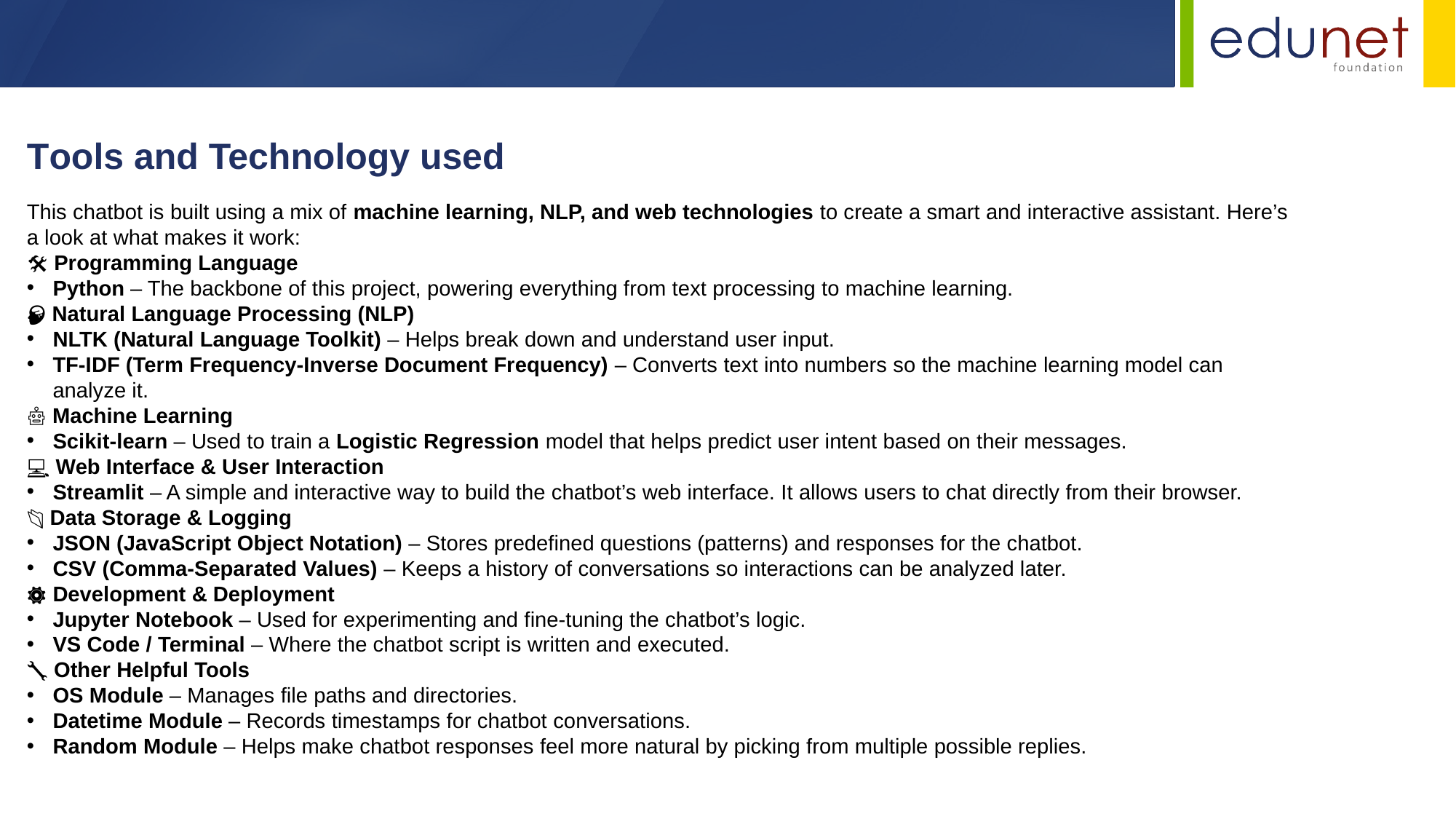

Tools and Technology used

This chatbot is built using a mix of machine learning, NLP, and web technologies to create a smart and interactive assistant. Here’s a look at what makes it work:
🛠 Programming Language
Python – The backbone of this project, powering everything from text processing to machine learning.
🧠 Natural Language Processing (NLP)
NLTK (Natural Language Toolkit) – Helps break down and understand user input.
TF-IDF (Term Frequency-Inverse Document Frequency) – Converts text into numbers so the machine learning model can analyze it.
🤖 Machine Learning
Scikit-learn – Used to train a Logistic Regression model that helps predict user intent based on their messages.
💻 Web Interface & User Interaction
Streamlit – A simple and interactive way to build the chatbot’s web interface. It allows users to chat directly from their browser.
📂 Data Storage & Logging
JSON (JavaScript Object Notation) – Stores predefined questions (patterns) and responses for the chatbot.
CSV (Comma-Separated Values) – Keeps a history of conversations so interactions can be analyzed later.
⚙️ Development & Deployment
Jupyter Notebook – Used for experimenting and fine-tuning the chatbot’s logic.
VS Code / Terminal – Where the chatbot script is written and executed.
🔧 Other Helpful Tools
OS Module – Manages file paths and directories.
Datetime Module – Records timestamps for chatbot conversations.
Random Module – Helps make chatbot responses feel more natural by picking from multiple possible replies.